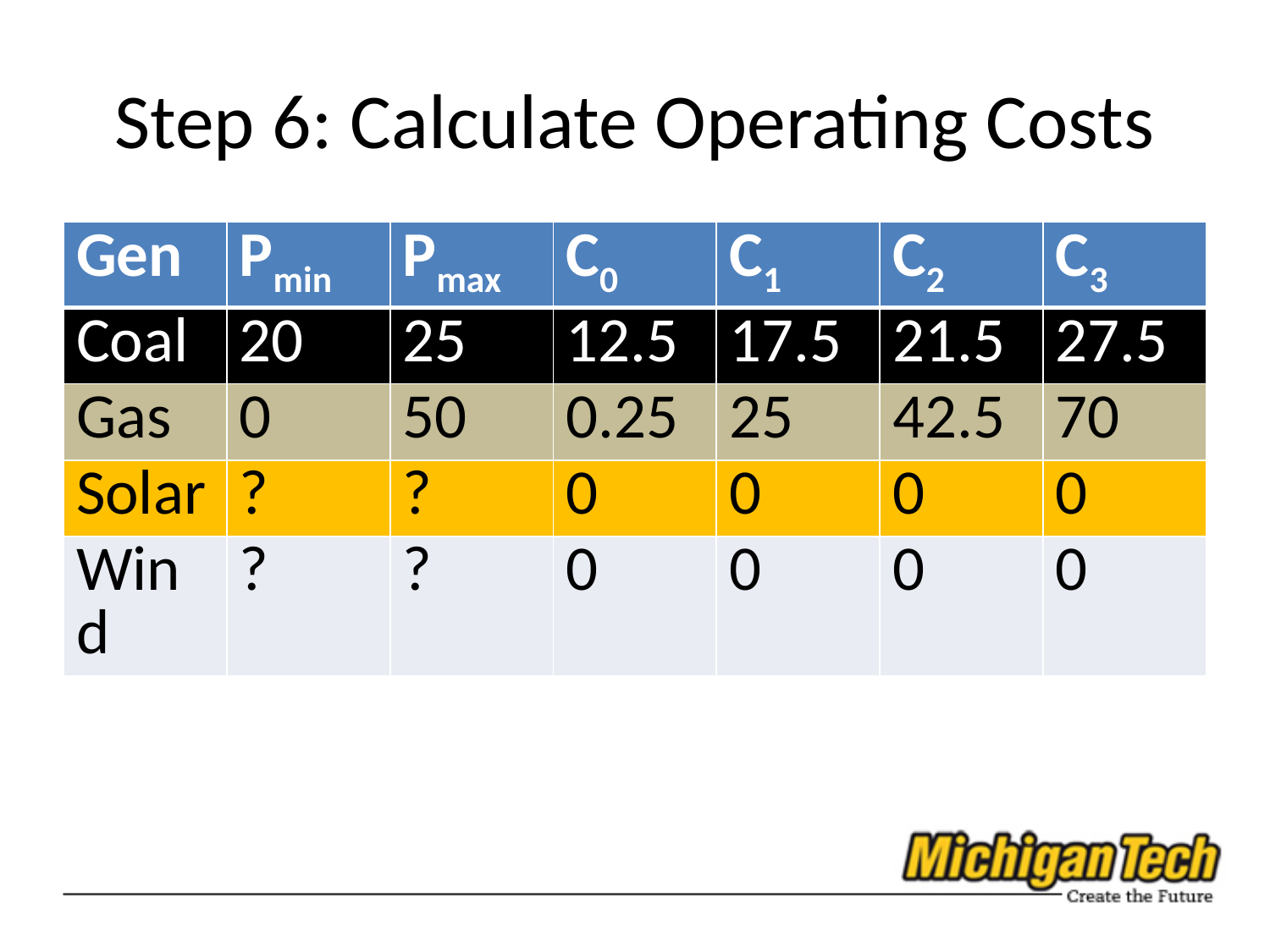

# Step 6: Calculate Operating Costs
| Gen | Pmin | Pmax | C0 | C1 | C2 | C3 |
| --- | --- | --- | --- | --- | --- | --- |
| Coal | 20 | 25 | 12.5 | 17.5 | 21.5 | 27.5 |
| Gas | 0 | 50 | 0.25 | 25 | 42.5 | 70 |
| Solar | ? | ? | 0 | 0 | 0 | 0 |
| Wind | ? | ? | 0 | 0 | 0 | 0 |